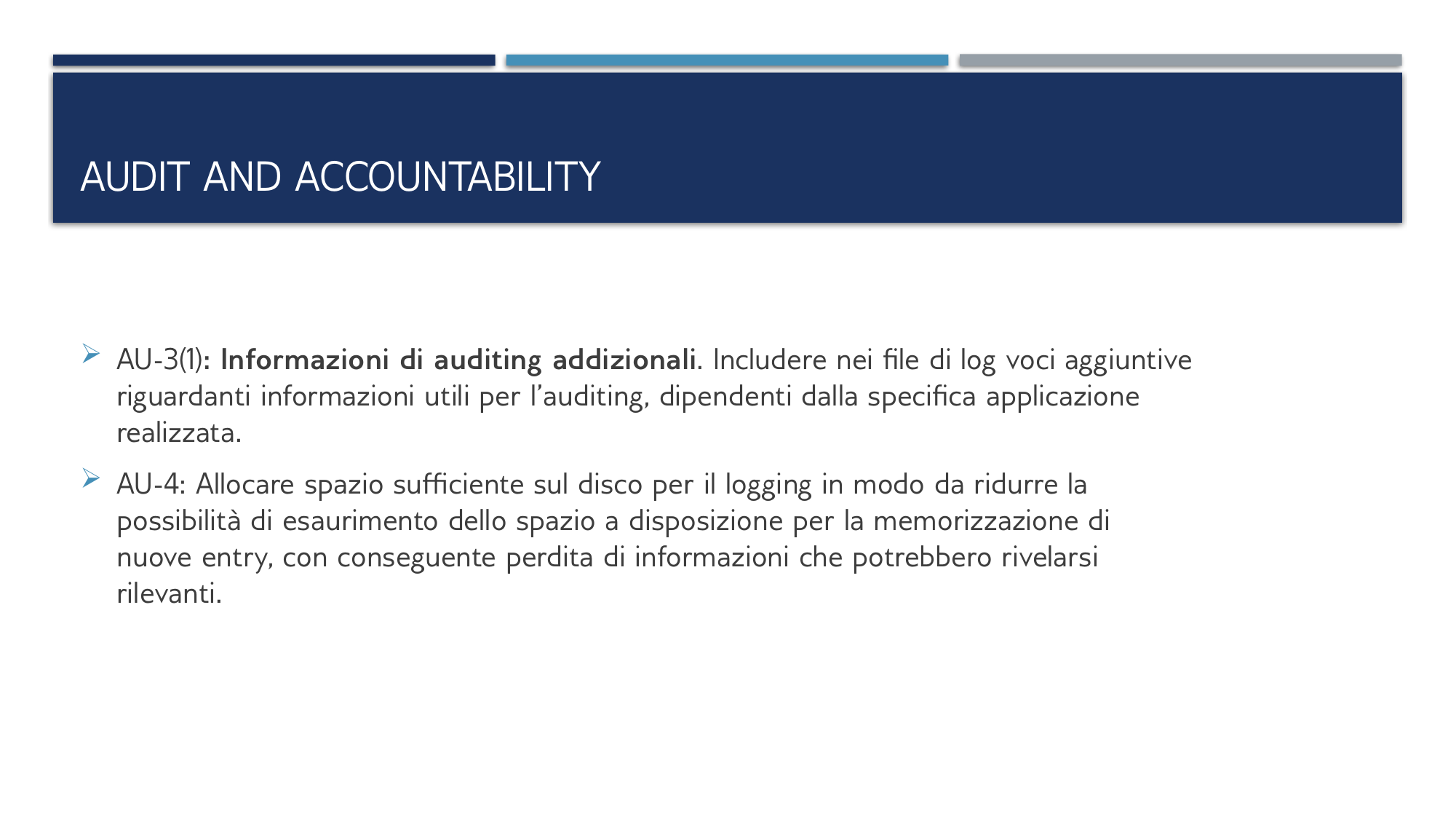

# Audit and accountability
AU-3(1): Informazioni di auditing addizionali. Includere nei file di log voci aggiuntive riguardanti informazioni utili per l’auditing, dipendenti dalla specifica applicazione realizzata.
AU-4: Allocare spazio sufficiente sul disco per il logging in modo da ridurre la possibilità di esaurimento dello spazio a disposizione per la memorizzazione di nuove entry, con conseguente perdita di informazioni che potrebbero rivelarsi rilevanti.